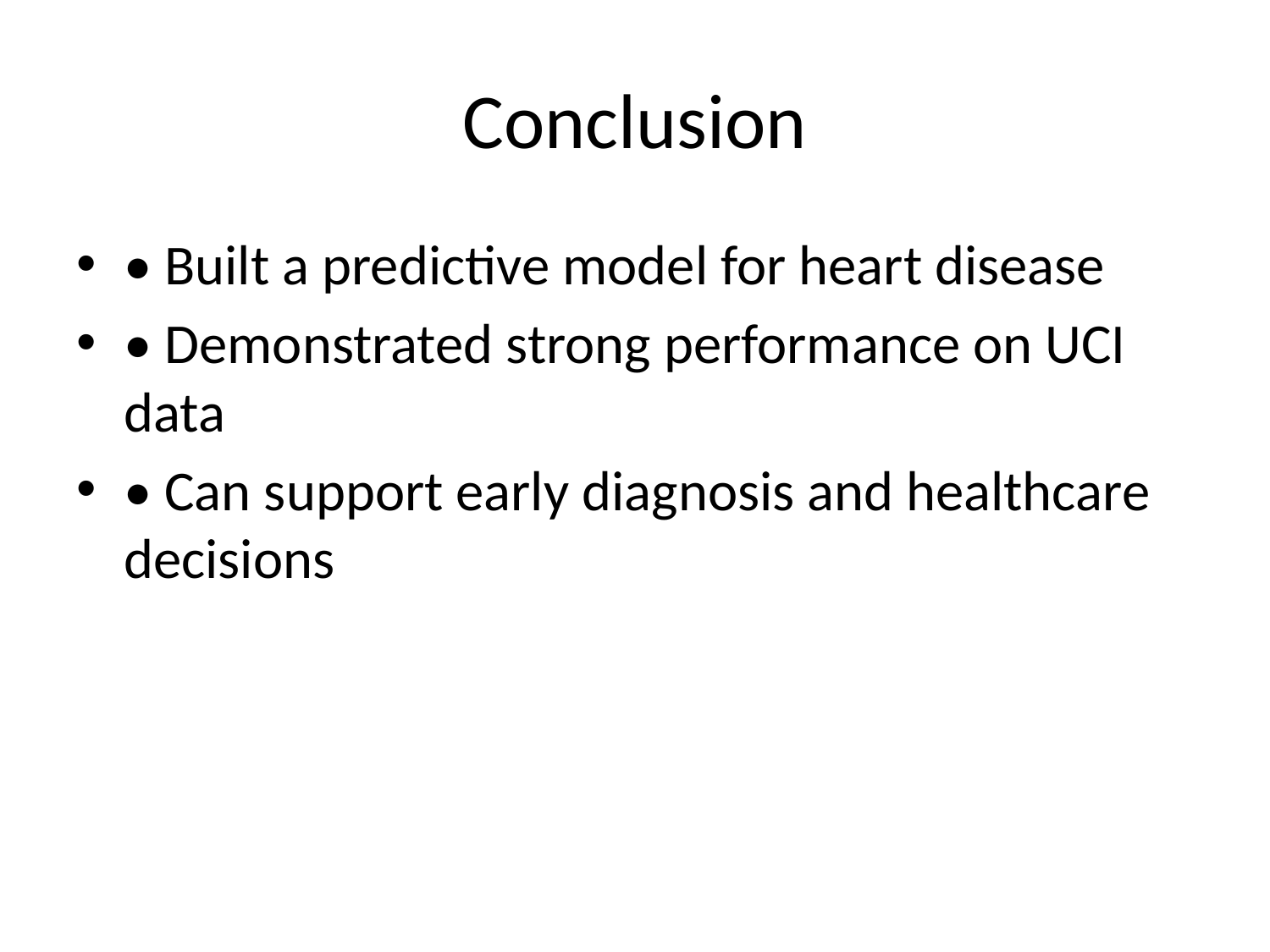

# Conclusion
• Built a predictive model for heart disease
• Demonstrated strong performance on UCI data
• Can support early diagnosis and healthcare decisions